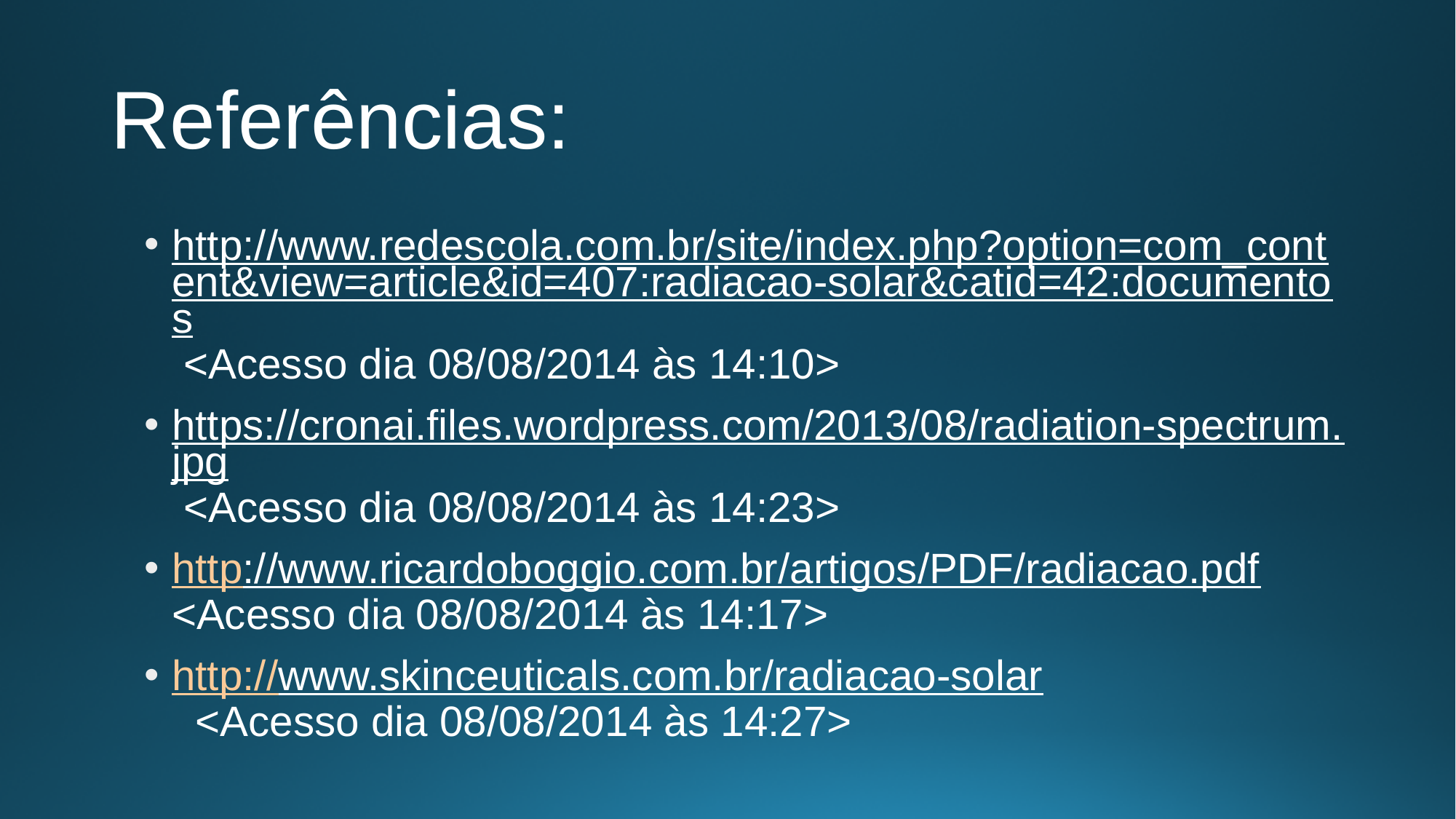

# Referências:
http://www.redescola.com.br/site/index.php?option=com_content&view=article&id=407:radiacao-solar&catid=42:documentos <Acesso dia 08/08/2014 às 14:10>
https://cronai.files.wordpress.com/2013/08/radiation-spectrum.jpg <Acesso dia 08/08/2014 às 14:23>
http://www.ricardoboggio.com.br/artigos/PDF/radiacao.pdf <Acesso dia 08/08/2014 às 14:17>
http://www.skinceuticals.com.br/radiacao-solar 		         <Acesso dia 08/08/2014 às 14:27>